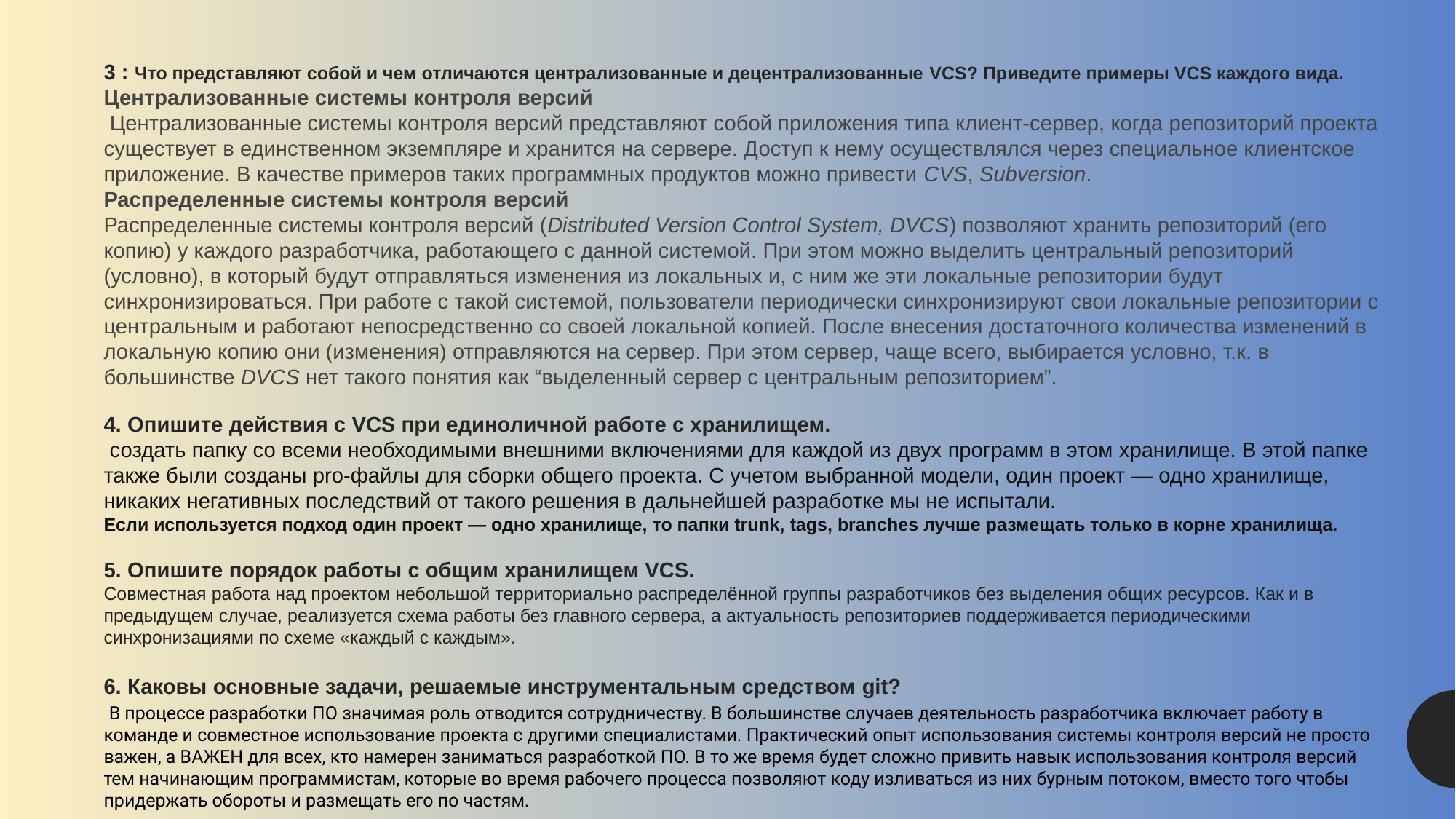

# 3 : Что представляют собой и чем отличаются централизованные и децентрализованные VCS? Приведите примеры VCS каждого вида. Централизованные системы контроля версий Централизованные системы контроля версий представляют собой приложения типа клиент-сервер, когда репозиторий проекта существует в единственном экземпляре и хранится на сервере. Доступ к нему осуществлялся через специальное клиентское приложение. В качестве примеров таких программных продуктов можно привести CVS, Subversion. Распределенные системы контроля версий Распределенные системы контроля версий (Distributed Version Control System, DVCS) позволяют хранить репозиторий (его копию) у каждого разработчика, работающего с данной системой. При этом можно выделить центральный репозиторий (условно), в который будут отправляться изменения из локальных и, с ним же эти локальные репозитории будут синхронизироваться. При работе с такой системой, пользователи периодически синхронизируют свои локальные репозитории с центральным и работают непосредственно со своей локальной копией. После внесения достаточного количества изменений в локальную копию они (изменения) отправляются на сервер. При этом сервер, чаще всего, выбирается условно, т.к. в большинстве DVCS нет такого понятия как “выделенный сервер с центральным репозиторием”. 4. Опишите действия с VCS при единоличной работе с хранилищем. создать папку со всеми необходимыми внешними включениями для каждой из двух программ в этом хранилище. В этой папке также были созданы pro-файлы для сборки общего проекта. С учетом выбранной модели, один проект — одно хранилище, никаких негативных последствий от такого решения в дальнейшей разработке мы не испытали. Если используется подход один проект — одно хранилище, то папки trunk, tags, branches лучше размещать только в корне хранилища. 5. Опишите порядок работы с общим хранилищем VCS. Совместная работа над проектом небольшой территориально распределённой группы разработчиков без выделения общих ресурсов. Как и в предыдущем случае, реализуется схема работы без главного сервера, а актуальность репозиториев поддерживается периодическими синхронизациями по схеме «каждый с каждым». 6. Каковы основные задачи, решаемые инструментальным средством git? В процессе разработки ПО значимая роль отводится сотрудничеству. В большинстве случаев деятельность разработчика включает работу в команде и совместное использование проекта с другими специалистами. Практический опыт использования системы контроля версий не просто важен, а ВАЖЕН для всех, кто намерен заниматься разработкой ПО. В то же время будет сложно привить навык использования контроля версий тем начинающим программистам, которые во время рабочего процесса позволяют коду изливаться из них бурным потоком, вместо того чтобы придержать обороты и размещать его по частям.